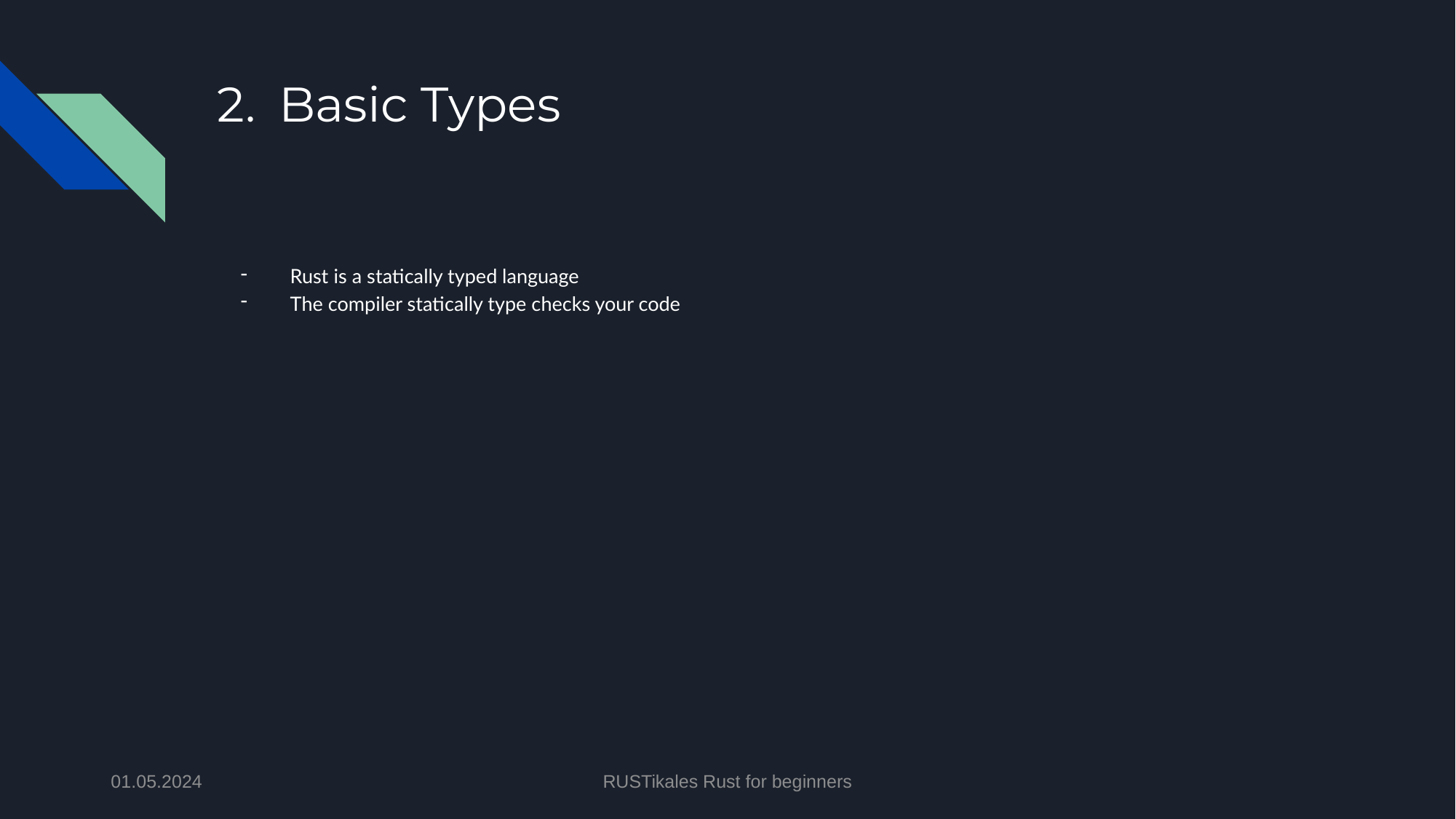

# Basic Types
Rust is a statically typed language
The compiler statically type checks your code
01.05.2024
RUSTikales Rust for beginners